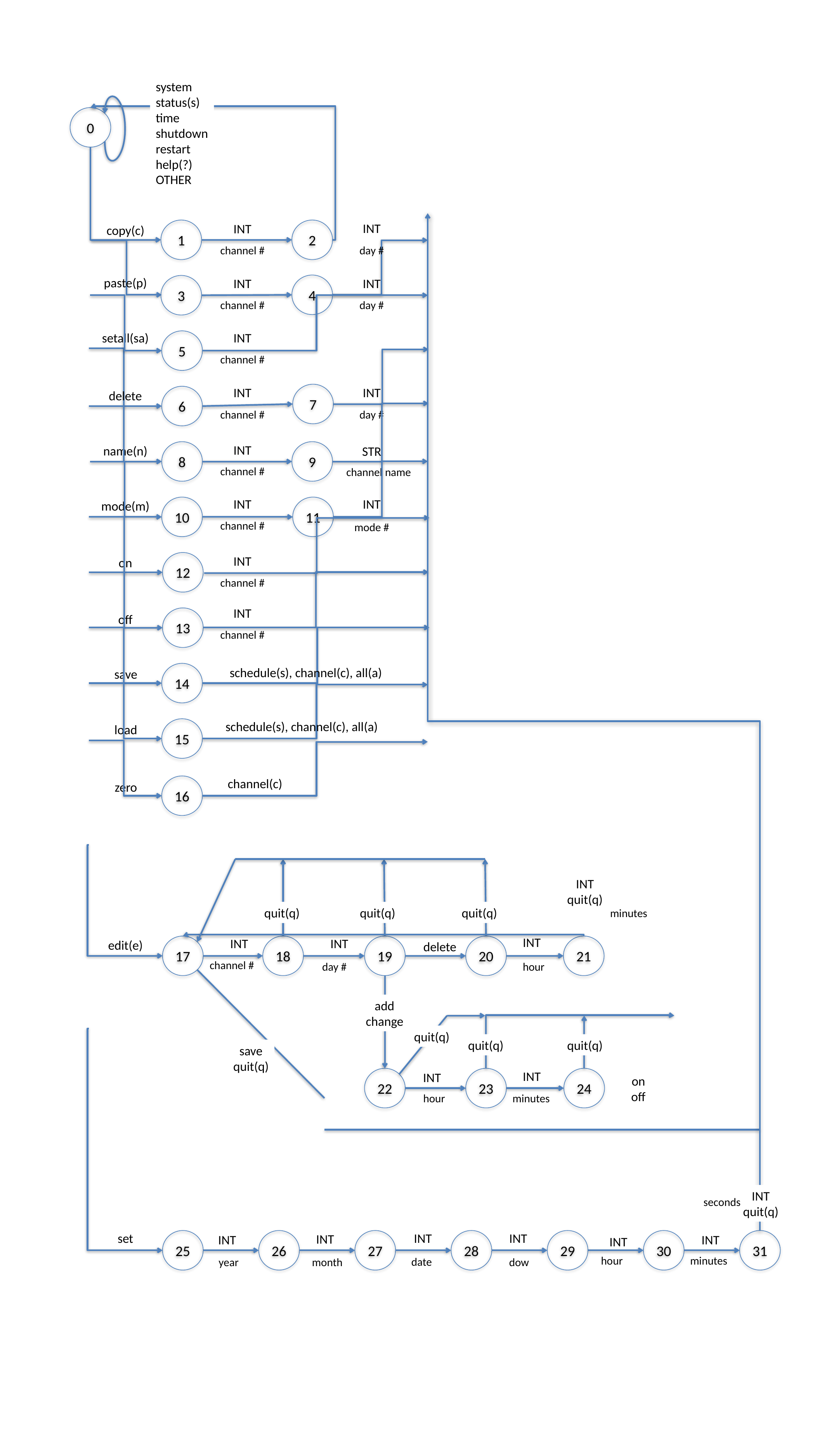

system
status(s)
time
shutdown
restart
help(?)
OTHER
0
INT
INT
copy(c)
1
2
channel #
day #
paste(p)
INT
INT
4
3
channel #
day #
setall(sa)
INT
5
channel #
INT
INT
7
delete
6
channel #
day #
INT
name(n)
STR
8
9
channel #
channel name
INT
INT
mode(m)
10
11
channel #
mode #
INT
on
12
channel #
INT
13
off
channel #
schedule(s), channel(c), all(a)
save
14
schedule(s), channel(c), all(a)
load
15
 channel(c)
zero
16
INT
quit(q)
quit(q)
quit(q)
quit(q)
minutes
INT
INT
INT
edit(e)
delete
17
18
19
20
21
channel #
day #
hour
add
change
quit(q)
quit(q)
quit(q)
save
quit(q)
INT
INT
22
23
24
on
off
hour
minutes
INT
quit(q)
seconds
set
INT
INT
INT
INT
INT
25
26
27
28
29
INT
30
31
hour
minutes
date
dow
year
month